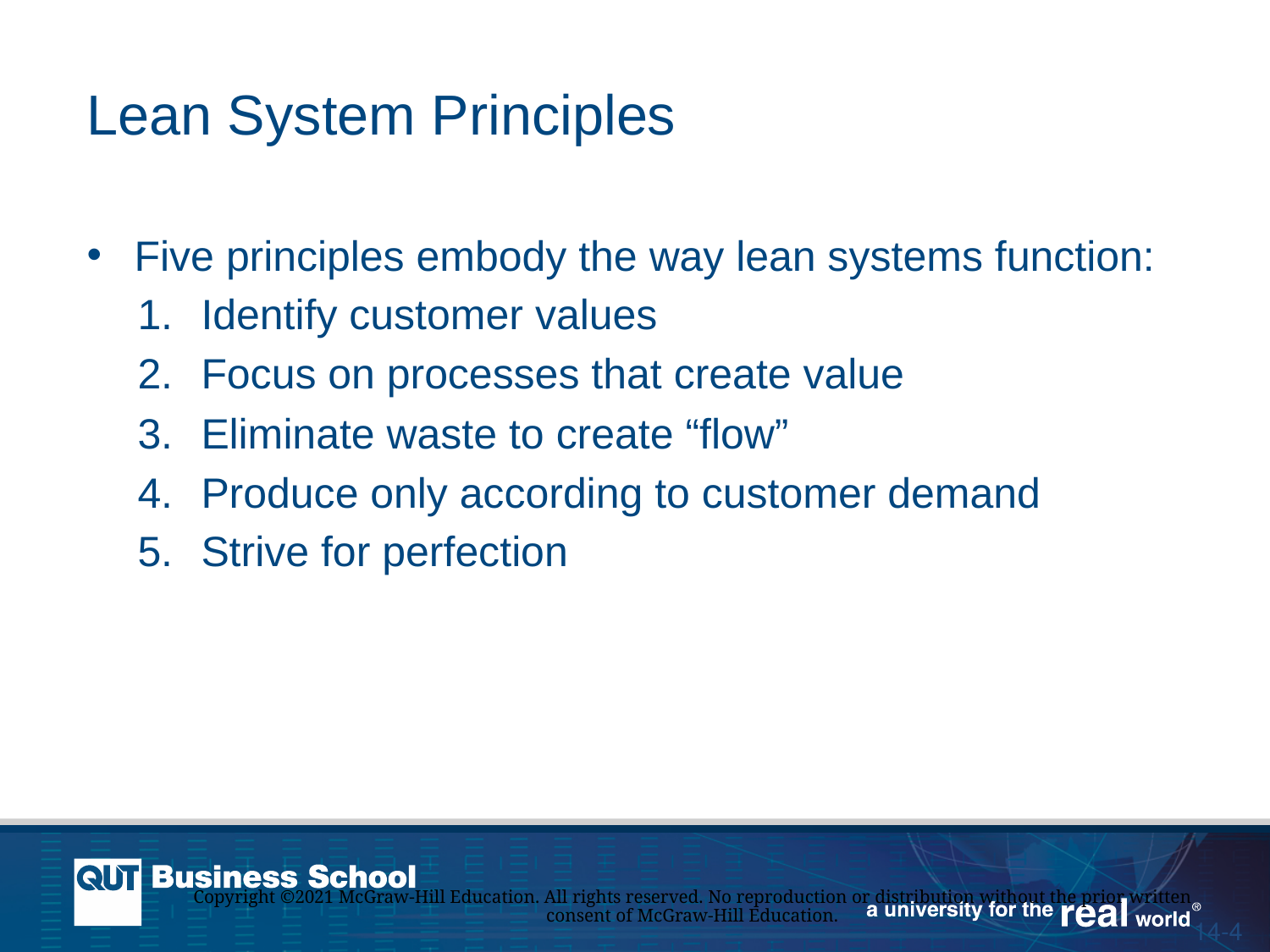

# Lean System Principles
Five principles embody the way lean systems function:
Identify customer values
Focus on processes that create value
Eliminate waste to create “flow”
Produce only according to customer demand
Strive for perfection
Copyright ©2021 McGraw-Hill Education. All rights reserved. No reproduction or distribution without the prior written consent of McGraw-Hill Education.

14-4